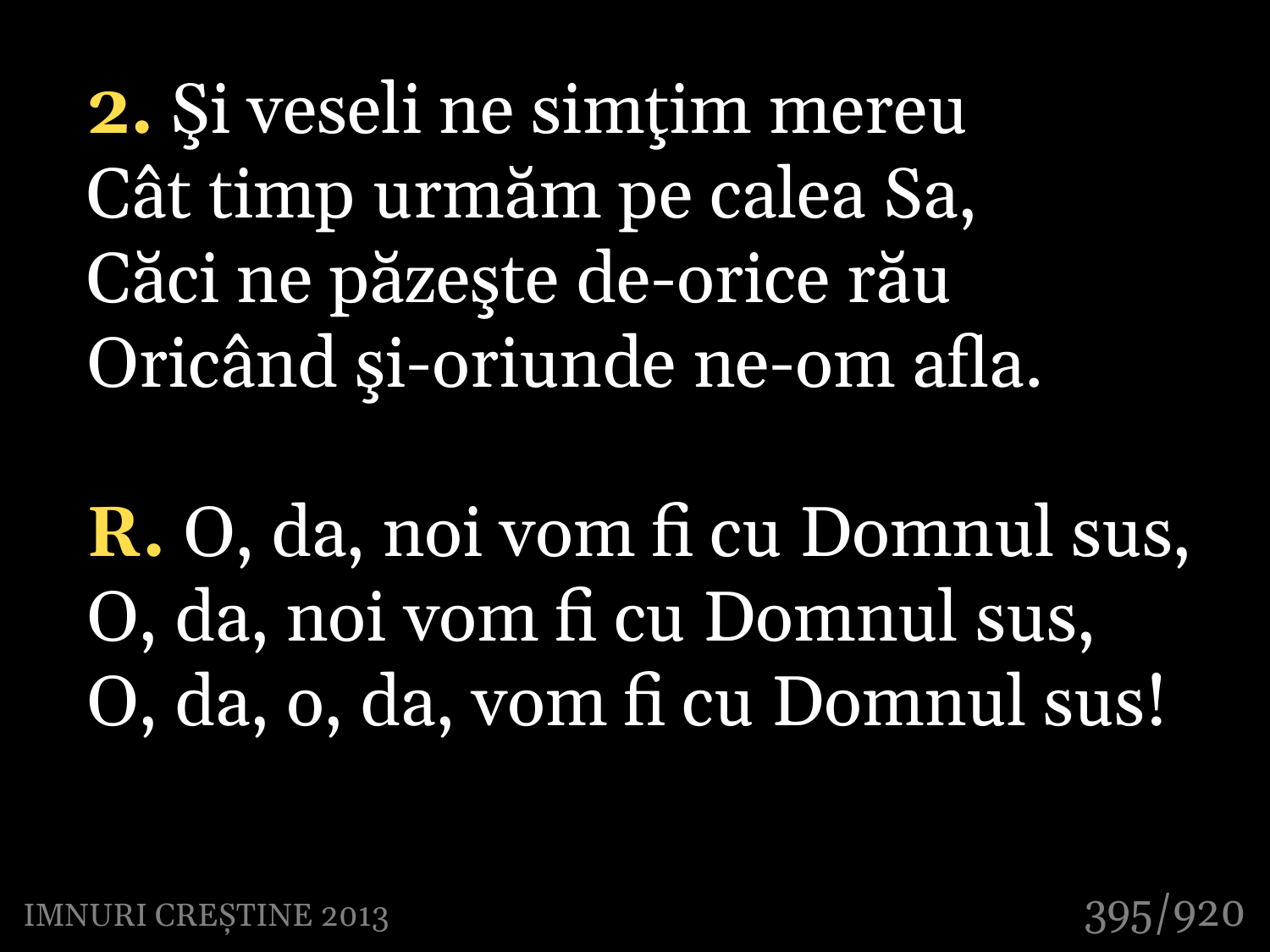

2. Şi veseli ne simţim mereu
Cât timp urmăm pe calea Sa,
Căci ne păzeşte de-orice rău
Oricând şi-oriunde ne-om afla.

R. O, da, noi vom fi cu Domnul sus,
O, da, noi vom fi cu Domnul sus,
O, da, o, da, vom fi cu Domnul sus!
395/920
IMNURI CREȘTINE 2013